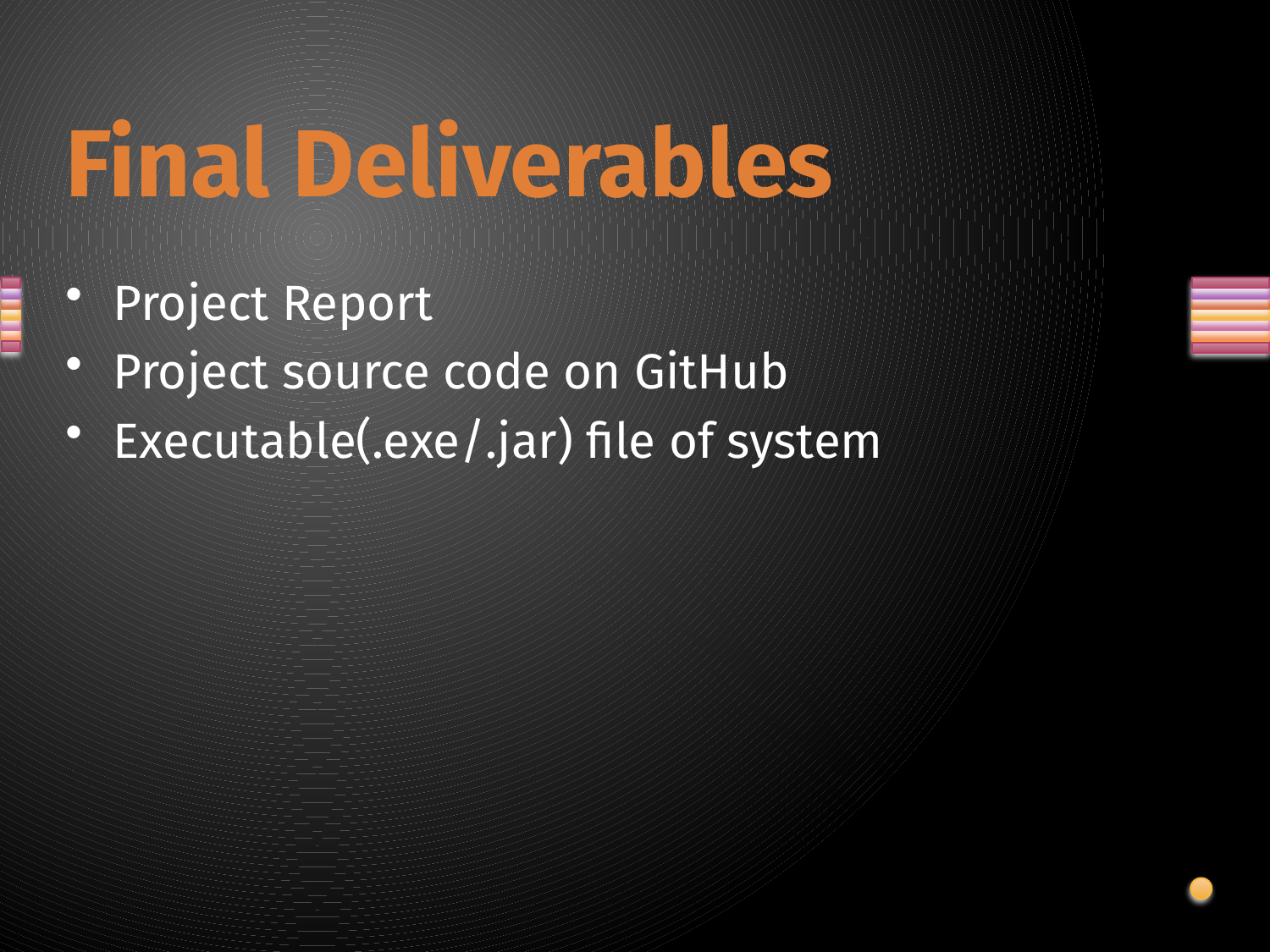

# Final Deliverables

Project Report
Project source code on GitHub
Executable(.exe/.jar) file of system